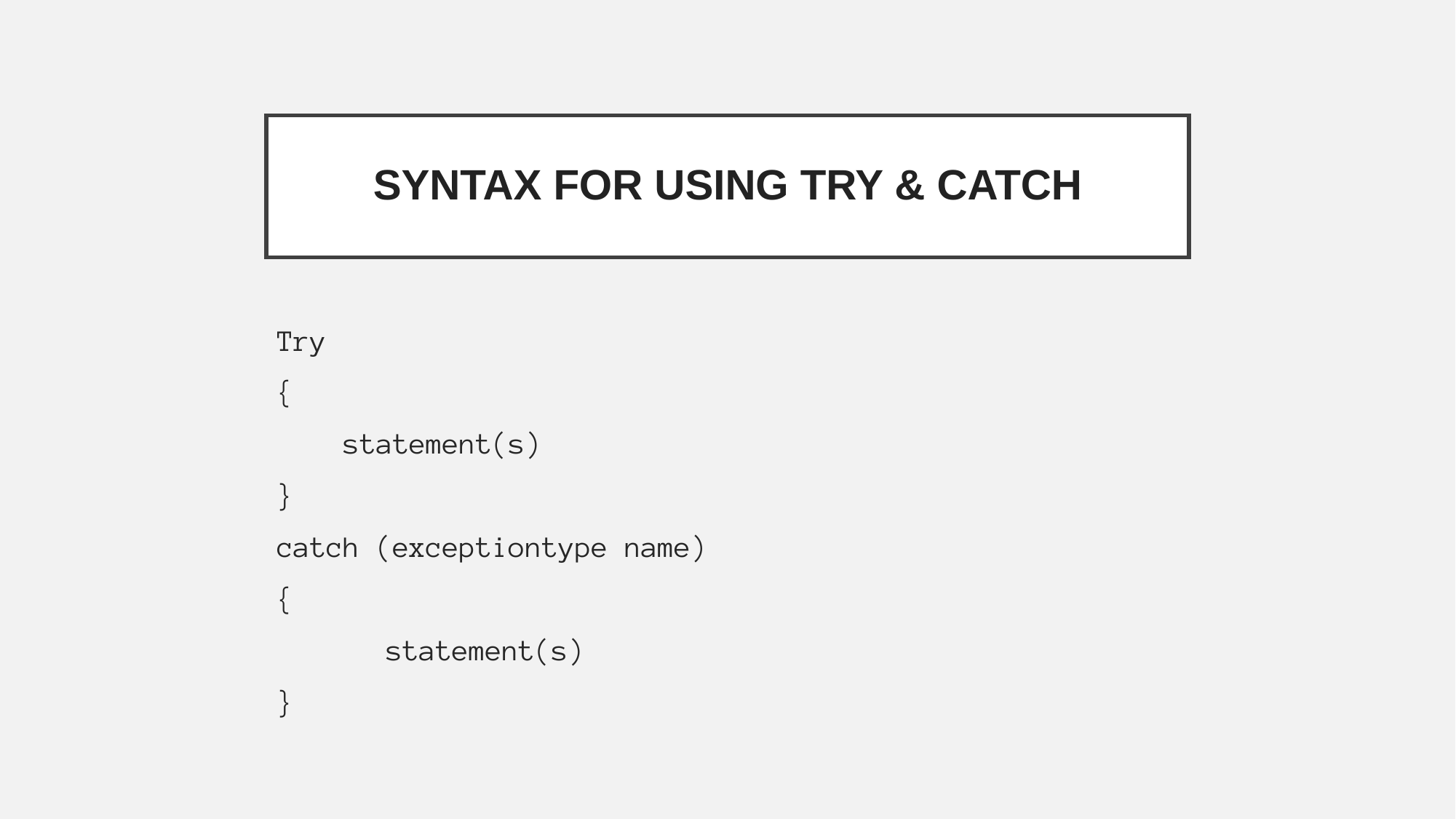

# SYNTAX FOR USING TRY & CATCH
Try
{
    statement(s)
}
catch (exceptiontype name)
{
	statement(s)
}